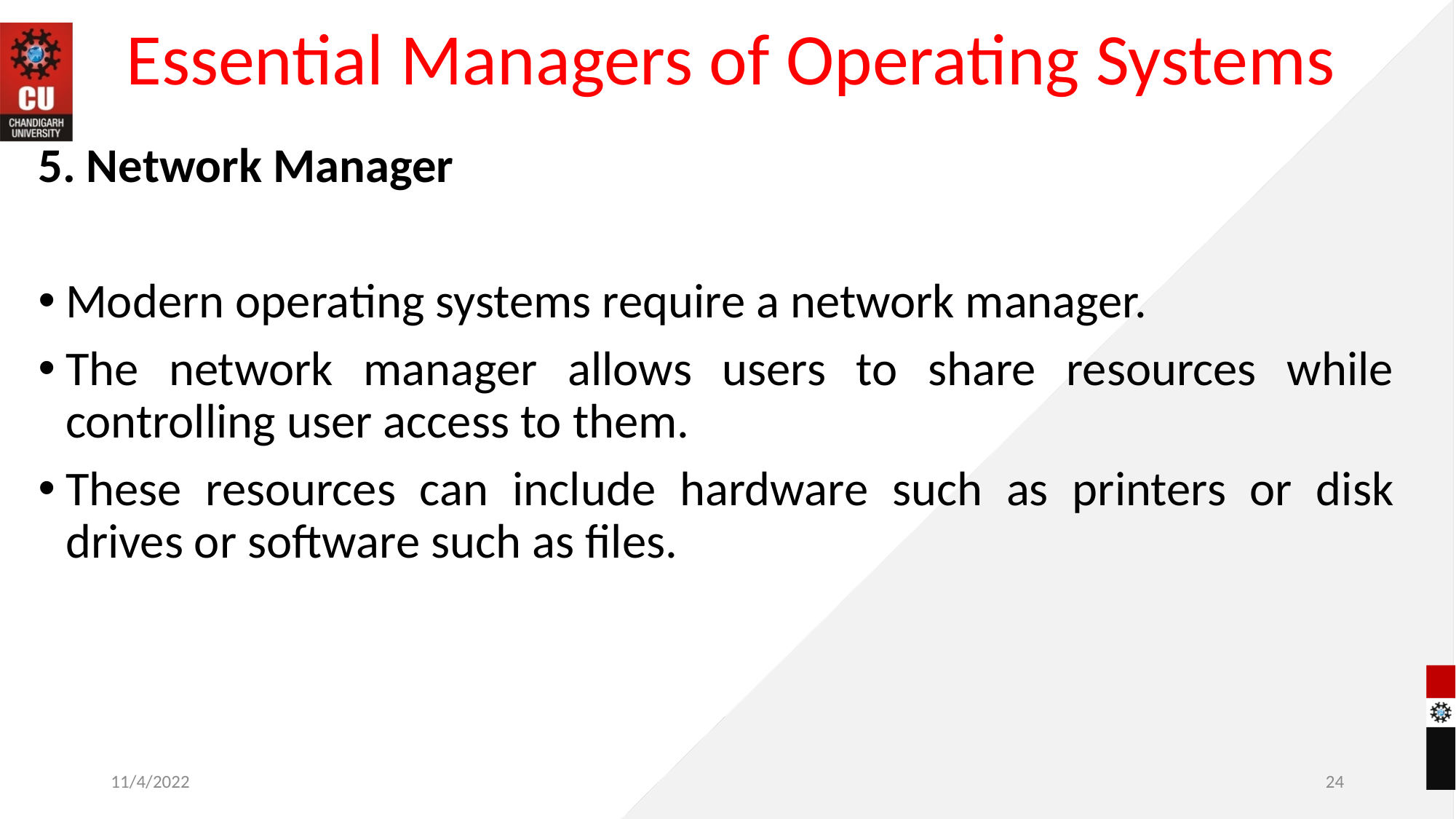

# Essential Managers of Operating Systems
5. Network Manager

Modern operating systems require a network manager.
The network manager allows users to share resources while controlling user access to them.
These resources can include hardware such as printers or disk drives or software such as files.
11/4/2022
24